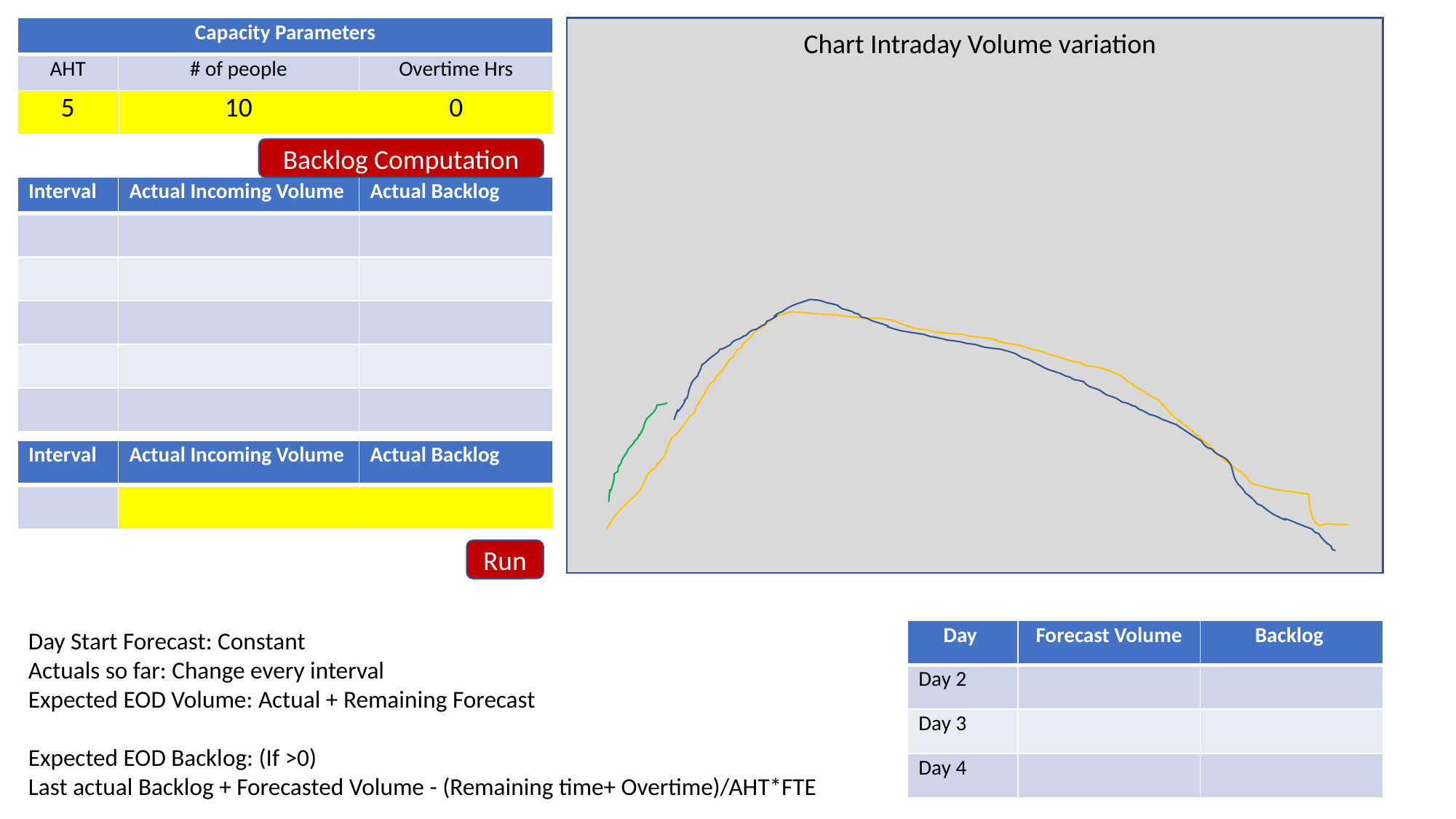

| Capacity Parameters |  |  |
| --- | --- | --- |
| AHT | # of people | Overtime Hrs |
| 5 | 10 | 0 |

Chart Intraday Volume variation
Backlog Computation
| Interval | Actual Incoming Volume | Actual Backlog |
| --- | --- | --- |
|  |  |  |
|  |  |  |
|  |  |  |
|  |  |  |
|  |  |  |

| Interval | Actual Incoming Volume | Actual Backlog |
| --- | --- | --- |
|  |  |  |
Run
Day Start Forecast: Constant
Actuals so far: Change every interval
Expected EOD Volume: Actual + Remaining Forecast

Expected EOD Backlog: (If >0)
Last actual Backlog + Forecasted Volume - (Remaining time+ Overtime)/AHT*FTE
| Day | Forecast Volume | Backlog |
| --- | --- | --- |
| Day 2 |  |  |
| Day 3 |  |  |
| Day 4 |  |  |